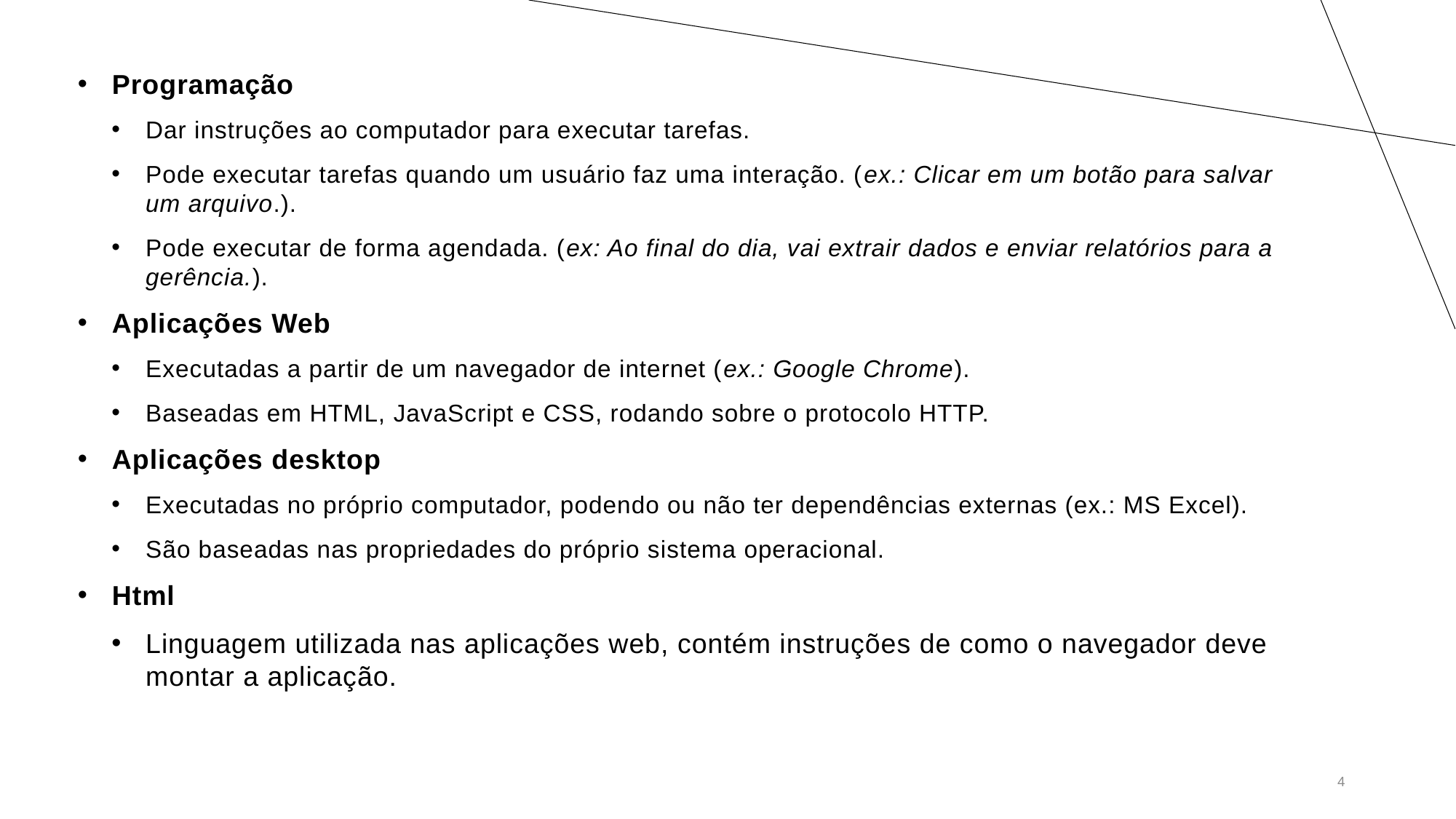

Programação
Dar instruções ao computador para executar tarefas.
Pode executar tarefas quando um usuário faz uma interação. (ex.: Clicar em um botão para salvar um arquivo.).
Pode executar de forma agendada. (ex: Ao final do dia, vai extrair dados e enviar relatórios para a gerência.).
Aplicações Web
Executadas a partir de um navegador de internet (ex.: Google Chrome).
Baseadas em HTML, JavaScript e CSS, rodando sobre o protocolo HTTP.
Aplicações desktop
Executadas no próprio computador, podendo ou não ter dependências externas (ex.: MS Excel).
São baseadas nas propriedades do próprio sistema operacional.
Html
Linguagem utilizada nas aplicações web, contém instruções de como o navegador deve montar a aplicação.

4